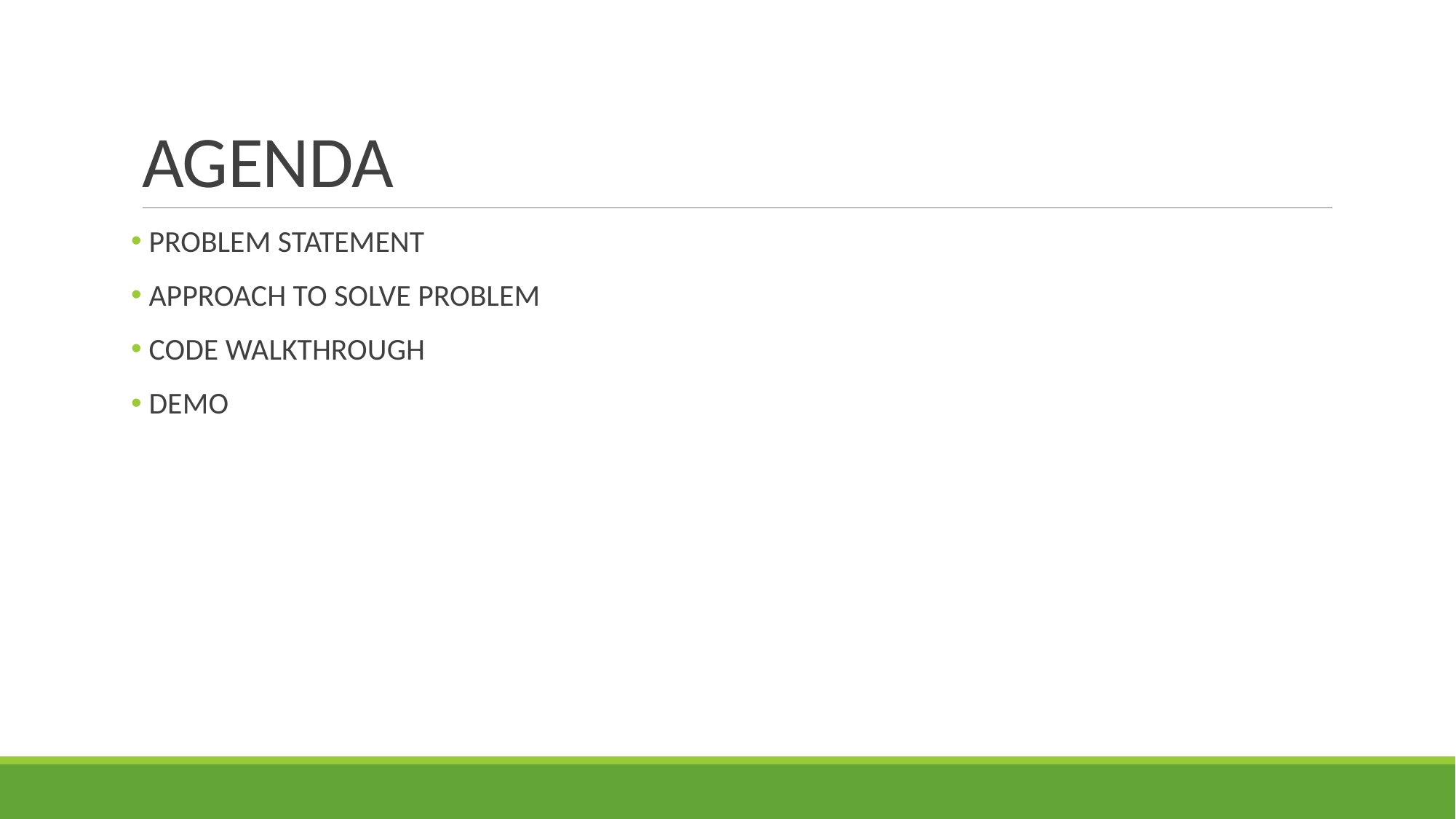

# AGENDA
 PROBLEM STATEMENT
 APPROACH TO SOLVE PROBLEM
 CODE WALKTHROUGH
 DEMO